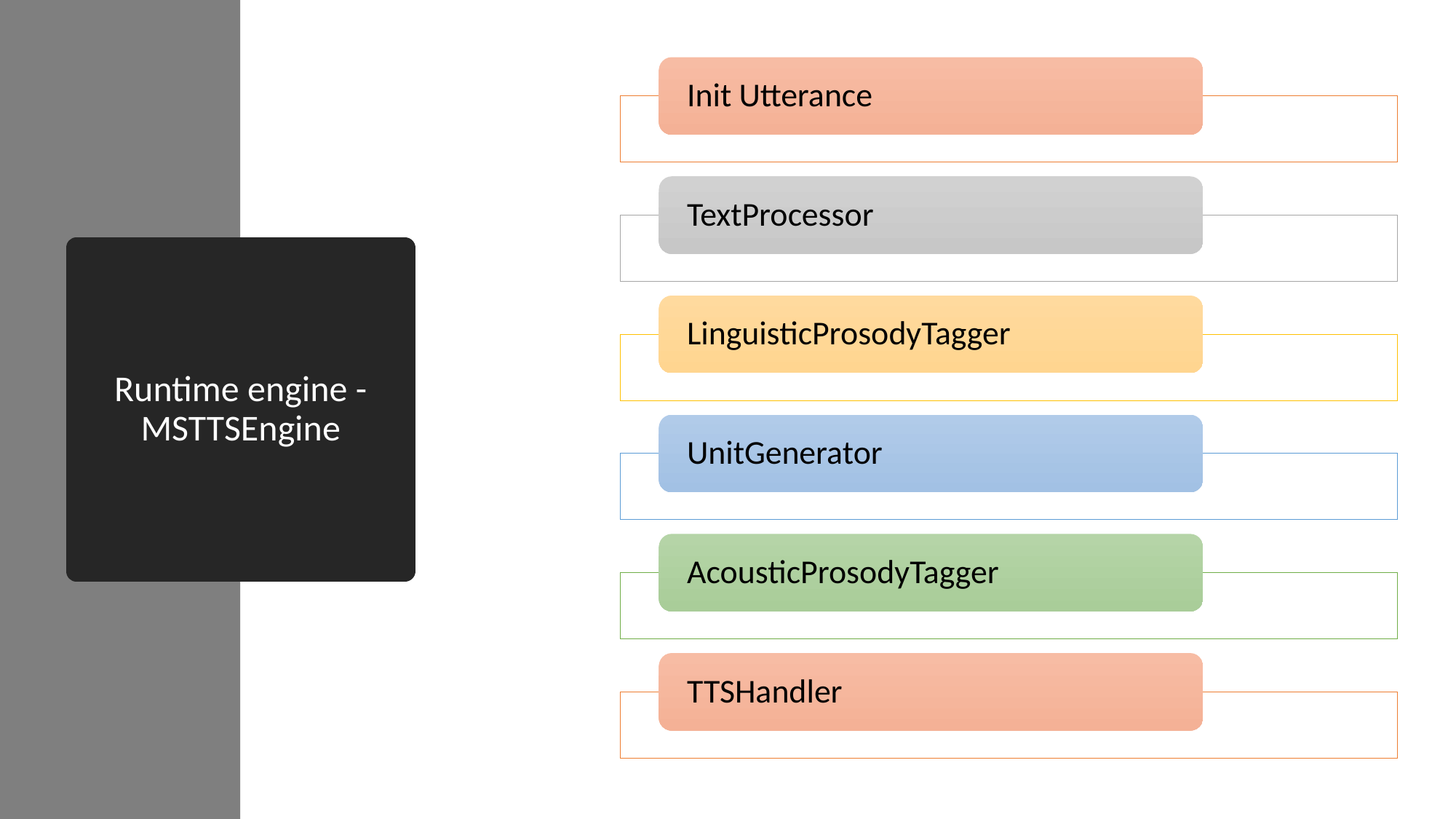

Init Utterance
TextProcessor
LinguisticProsodyTagger
UnitGenerator
AcousticProsodyTagger
TTSHandler
# Runtime engine - MSTTSEngine